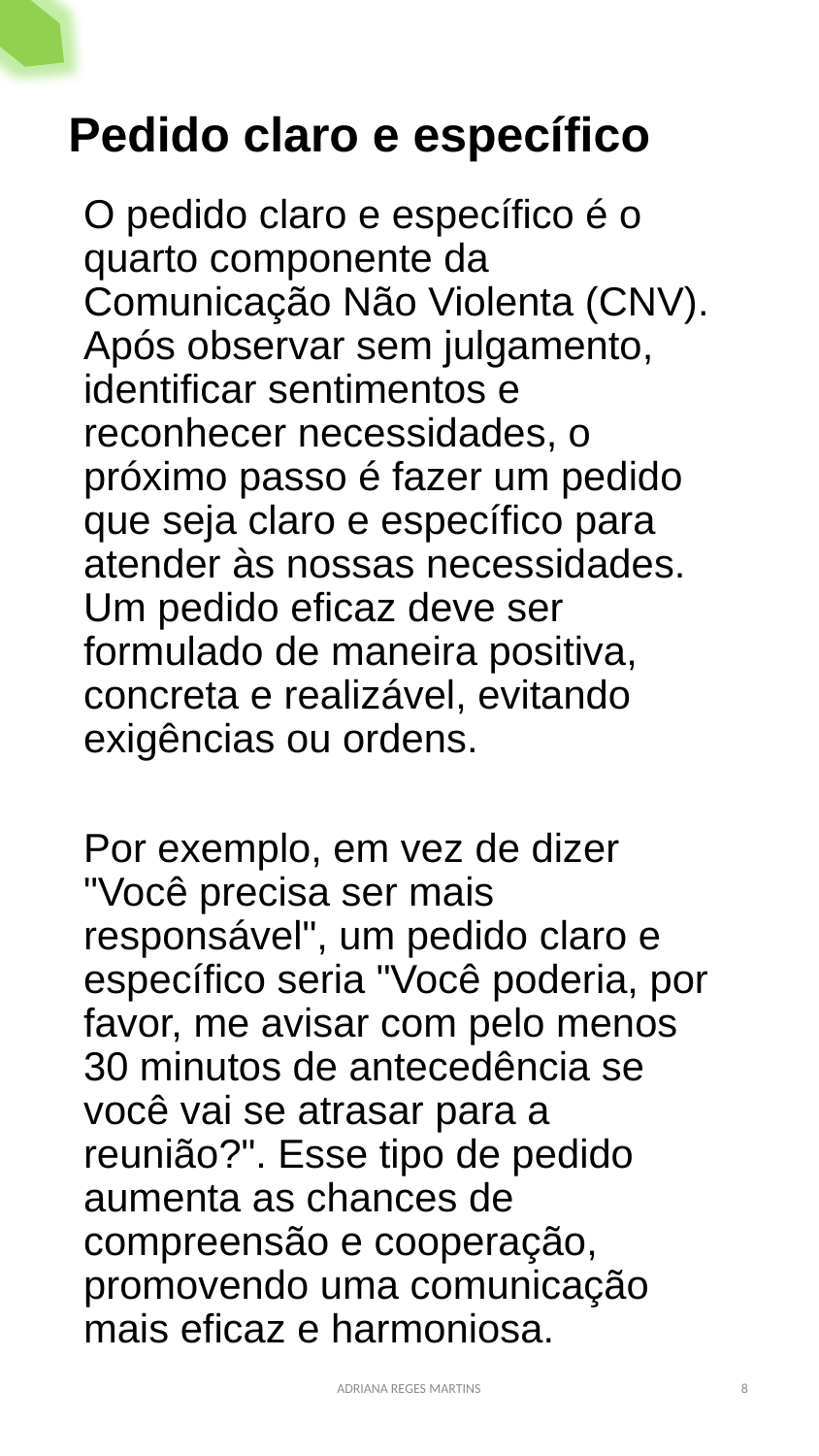

Pedido claro e específico
O pedido claro e específico é o quarto componente da Comunicação Não Violenta (CNV). Após observar sem julgamento, identificar sentimentos e reconhecer necessidades, o próximo passo é fazer um pedido que seja claro e específico para atender às nossas necessidades. Um pedido eficaz deve ser formulado de maneira positiva, concreta e realizável, evitando exigências ou ordens.

Por exemplo, em vez de dizer "Você precisa ser mais responsável", um pedido claro e específico seria "Você poderia, por favor, me avisar com pelo menos 30 minutos de antecedência se você vai se atrasar para a reunião?". Esse tipo de pedido aumenta as chances de compreensão e cooperação, promovendo uma comunicação mais eficaz e harmoniosa.
ADRIANA REGES MARTINS
8